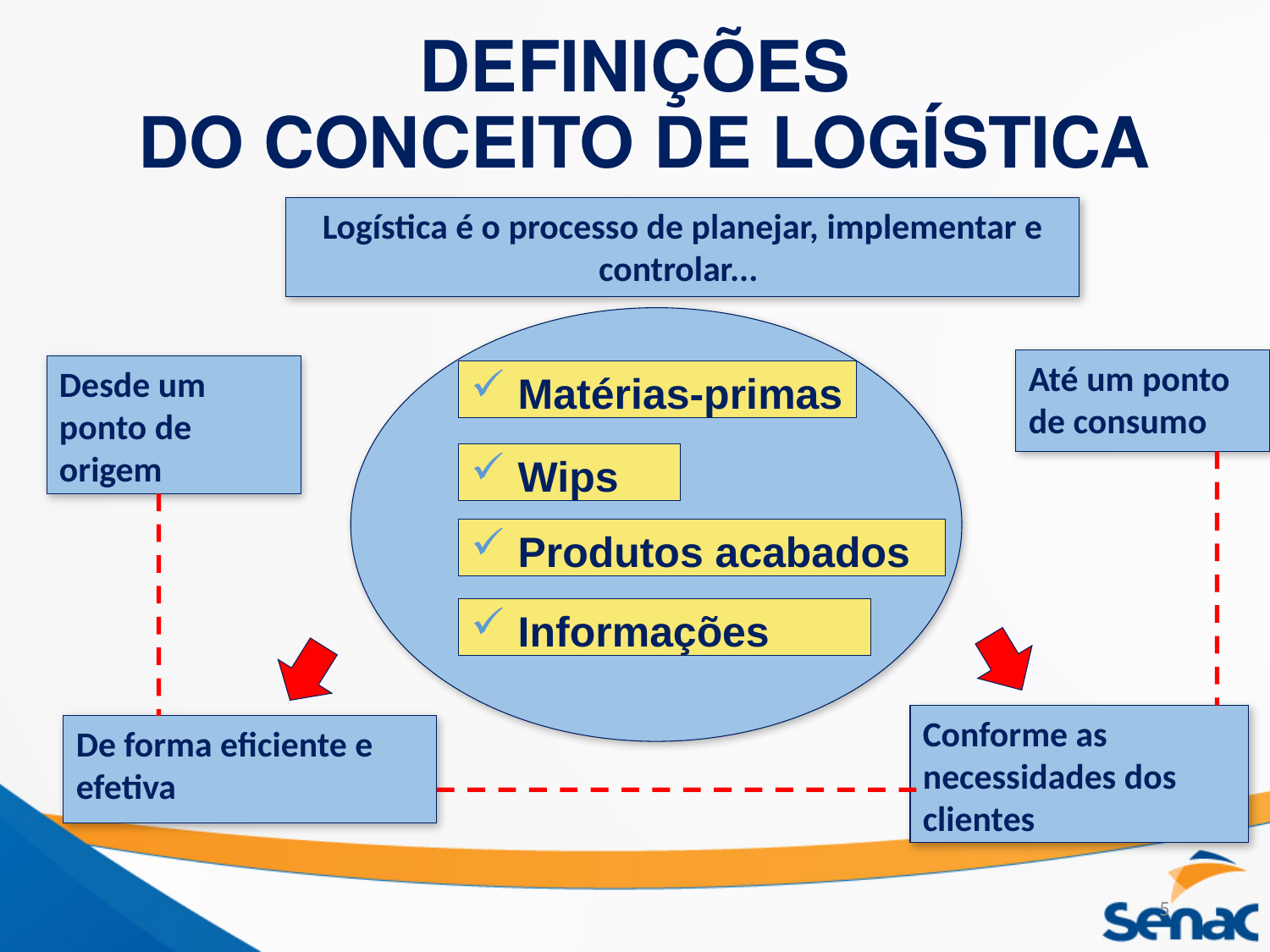

# DEFINIÇÕES DO CONCEITO DE LOGÍSTICA
Logística é o processo de planejar, implementar e controlar...

Até um ponto de consumo
Desde um ponto de origem
 Matérias-primas
 Wips

 Produtos acabados
 Informações

Conforme as necessidades dos clientes
De forma eficiente e efetiva

5